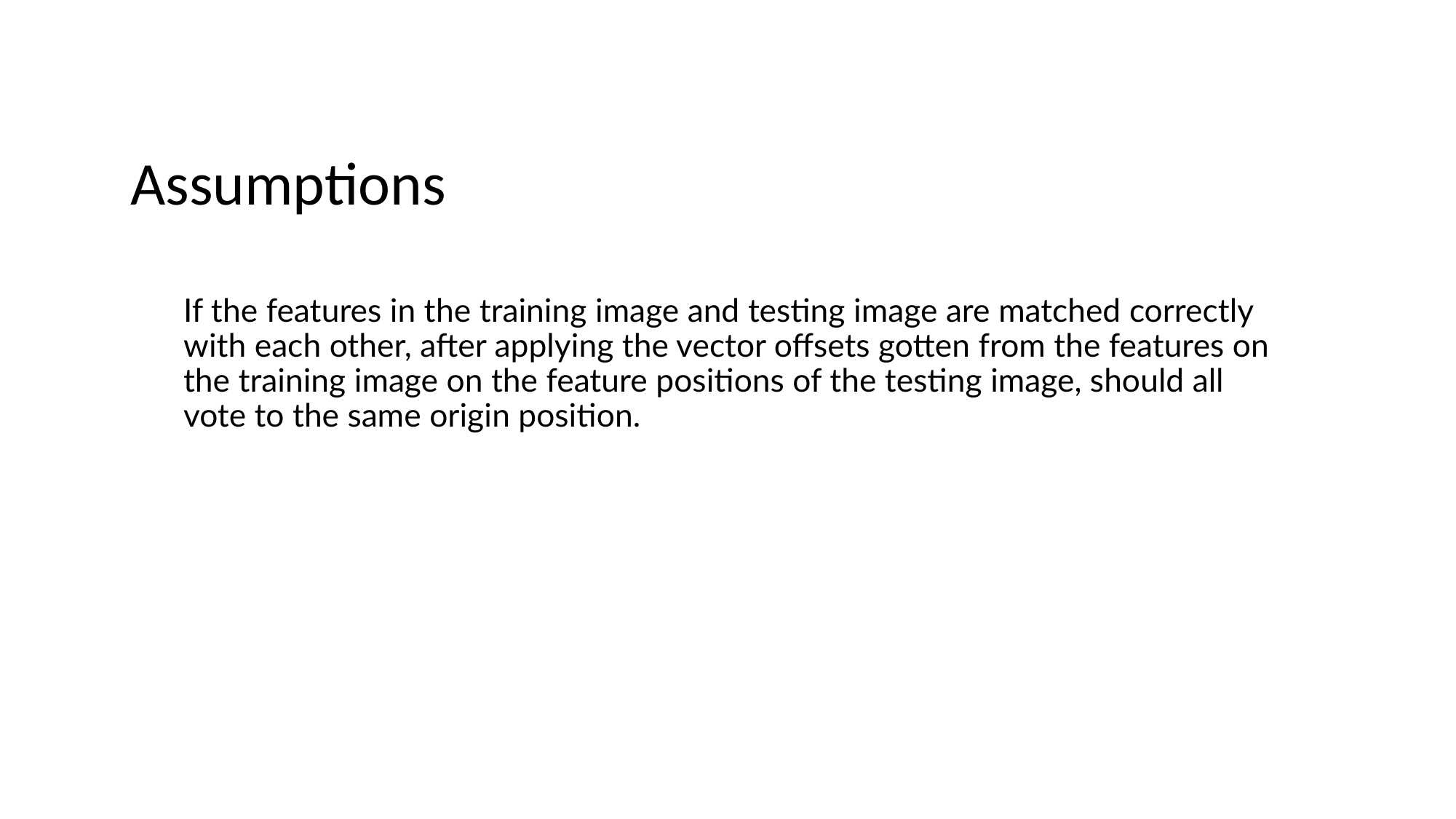

# Assumptions
If the features in the training image and testing image are matched correctly with each other, after applying the vector offsets gotten from the features on the training image on the feature positions of the testing image, should all vote to the same origin position.